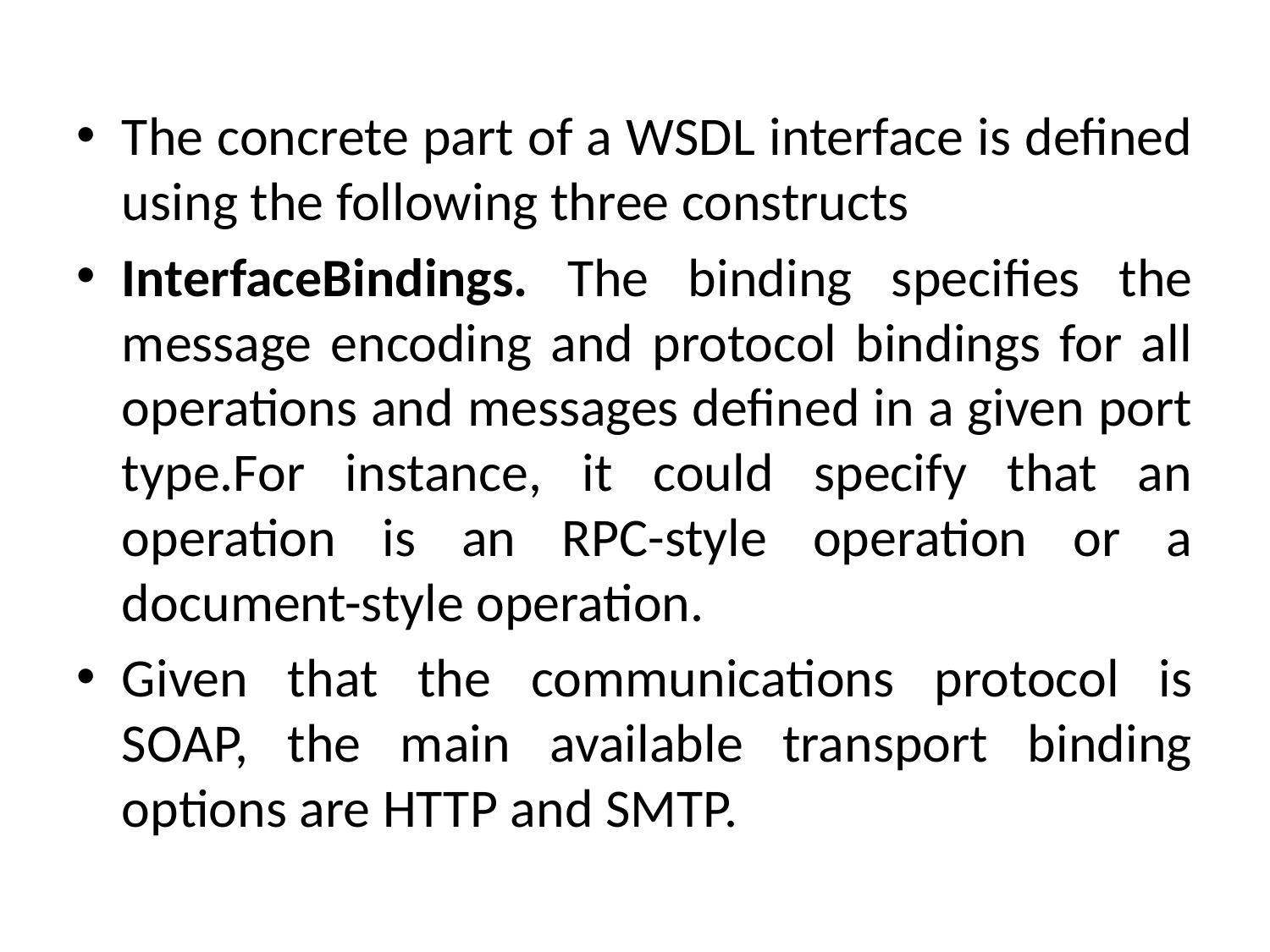

The concrete part of a WSDL interface is defined using the following three constructs
InterfaceBindings. The binding specifies the message encoding and protocol bindings for all operations and messages defined in a given port type.For instance, it could specify that an operation is an RPC-style operation or a document-style operation.
Given that the communications protocol is SOAP, the main available transport binding options are HTTP and SMTP.